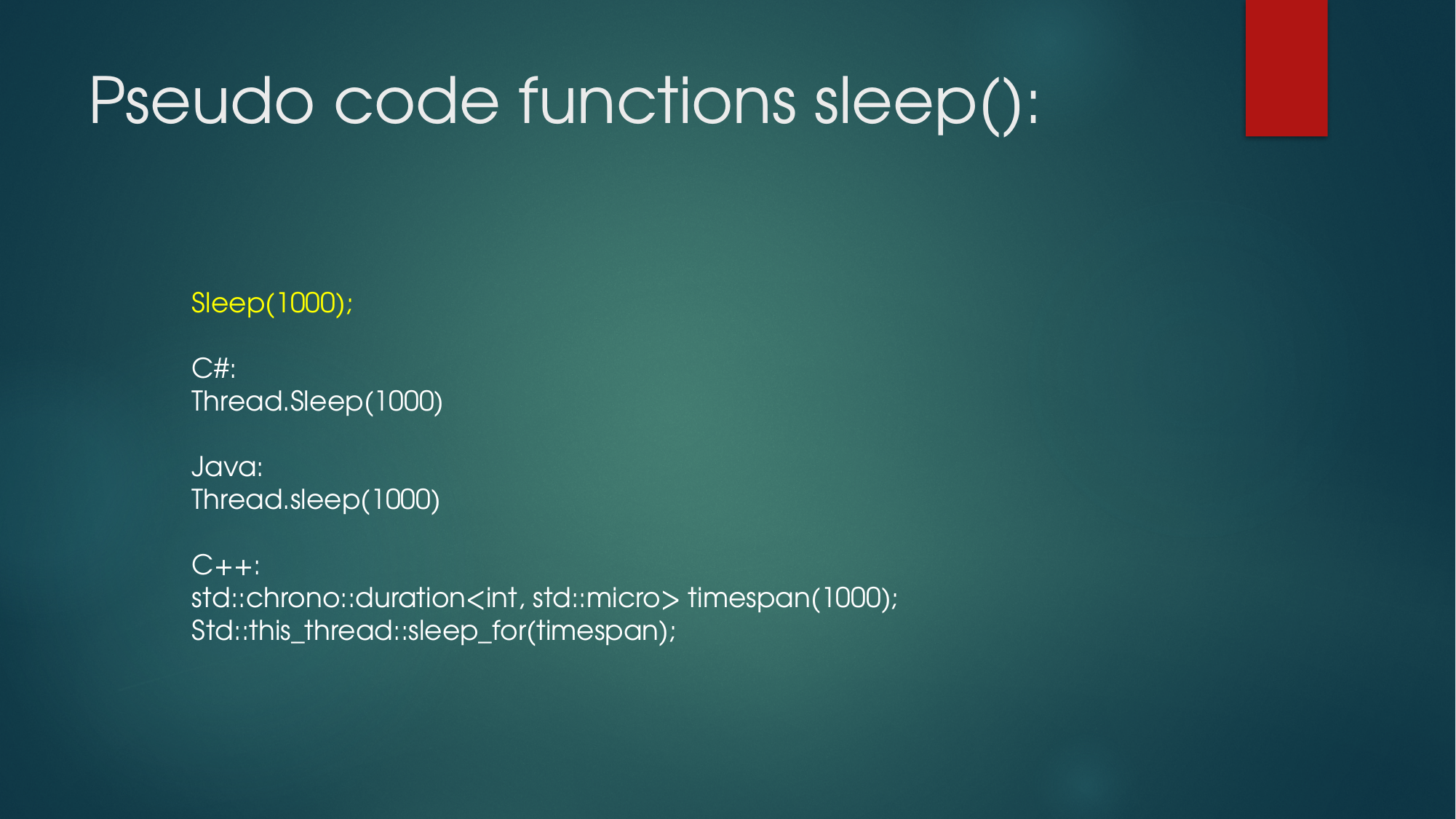

# Pseudo code functions sleep():
Sleep(1000);

C#:
Thread.Sleep(1000)

Java:
Thread.sleep(1000)

C++:
std::chrono::duration<int, std::micro> timespan(1000);
Std::this_thread::sleep_for(timespan);